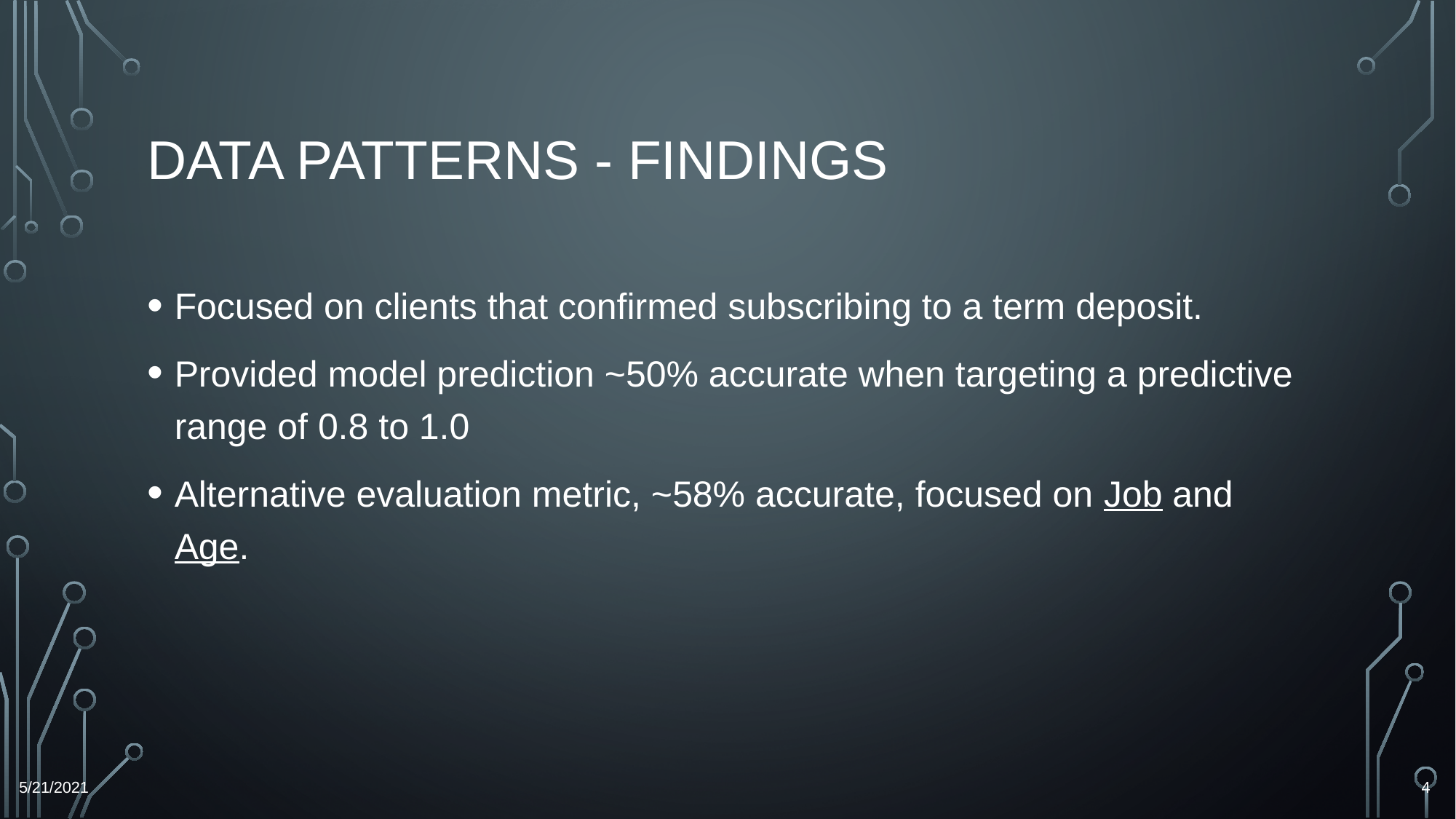

# Data Patterns - Findings
Focused on clients that confirmed subscribing to a term deposit.
Provided model prediction ~50% accurate when targeting a predictive range of 0.8 to 1.0
Alternative evaluation metric, ~58% accurate, focused on Job and Age.
4
5/21/2021